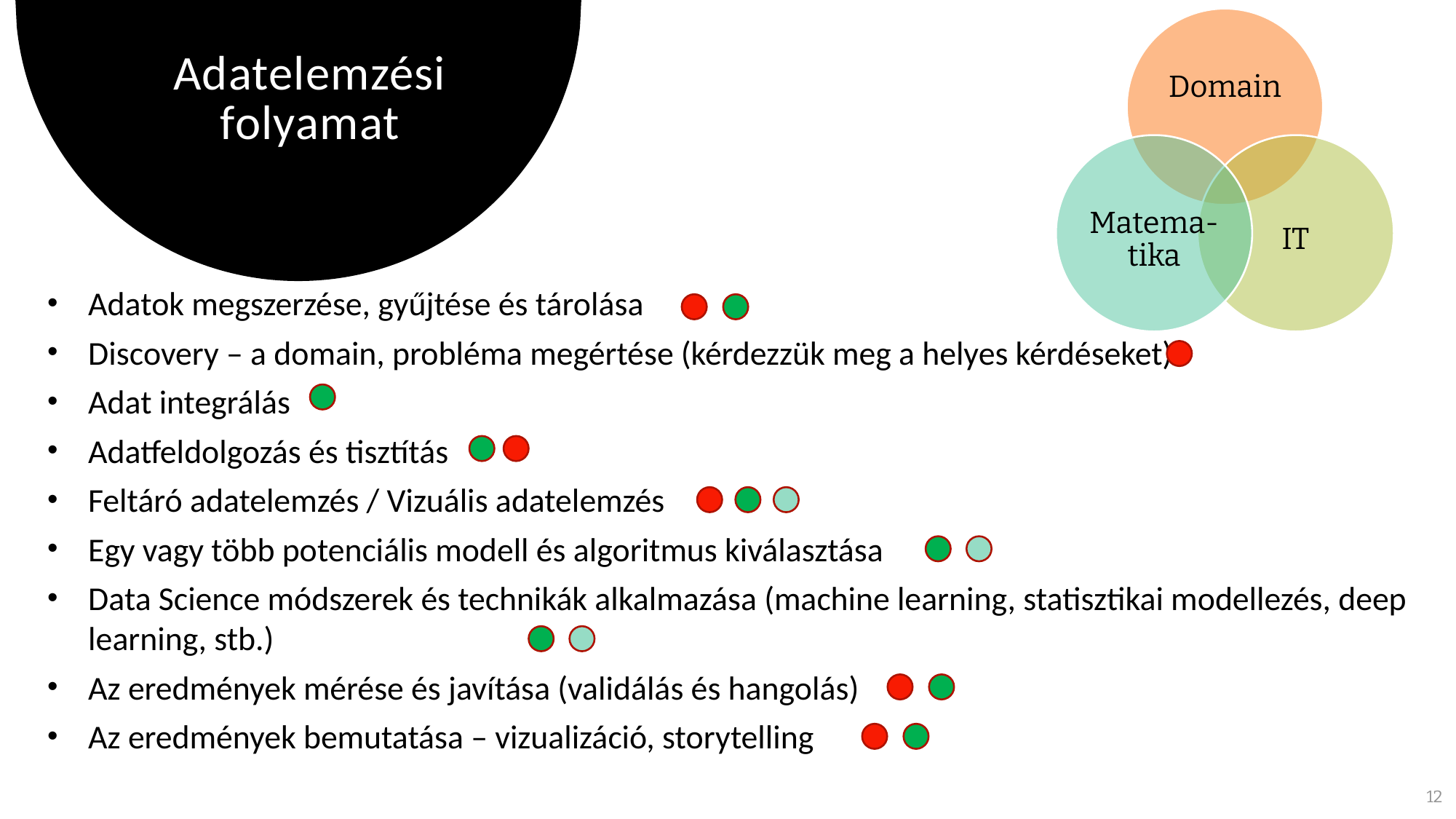

# Adatelemzési folyamat
Domain
IT
Matema-tika
Adatok megszerzése, gyűjtése és tárolása
Discovery – a domain, probléma megértése (kérdezzük meg a helyes kérdéseket)
Adat integrálás
Adatfeldolgozás és tisztítás
Feltáró adatelemzés / Vizuális adatelemzés
Egy vagy több potenciális modell és algoritmus kiválasztása
Data Science módszerek és technikák alkalmazása (machine learning, statisztikai modellezés, deep learning, stb.)
Az eredmények mérése és javítása (validálás és hangolás)
Az eredmények bemutatása – vizualizáció, storytelling

12